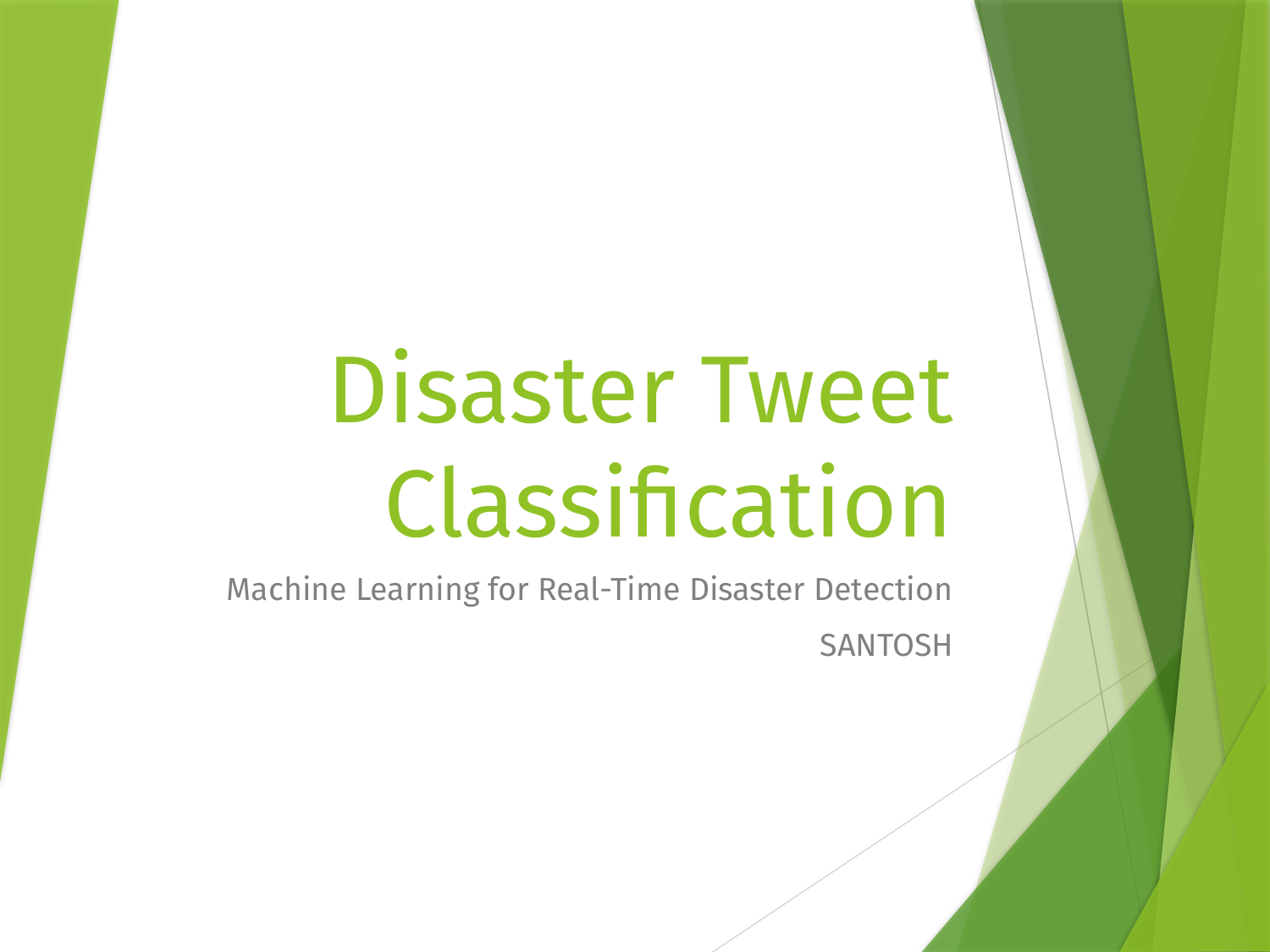

# Disaster Tweet Classification
Machine Learning for Real-Time Disaster Detection
SANTOSH